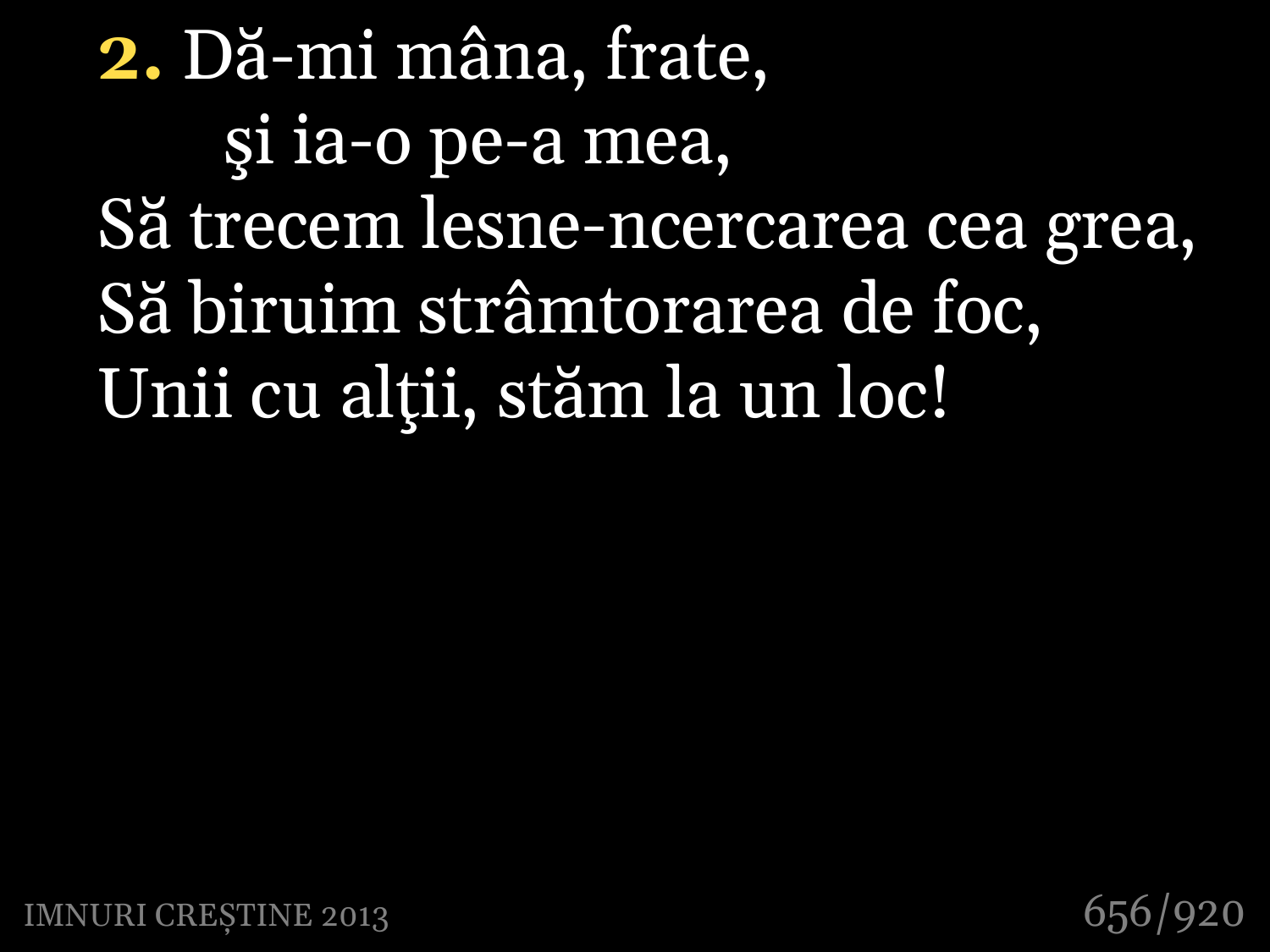

2. Dă-mi mâna, frate,
	şi ia-o pe-a mea,
Să trecem lesne-ncercarea cea grea,
Să biruim strâmtorarea de foc,
Unii cu alţii, stăm la un loc!
656/920
IMNURI CREȘTINE 2013